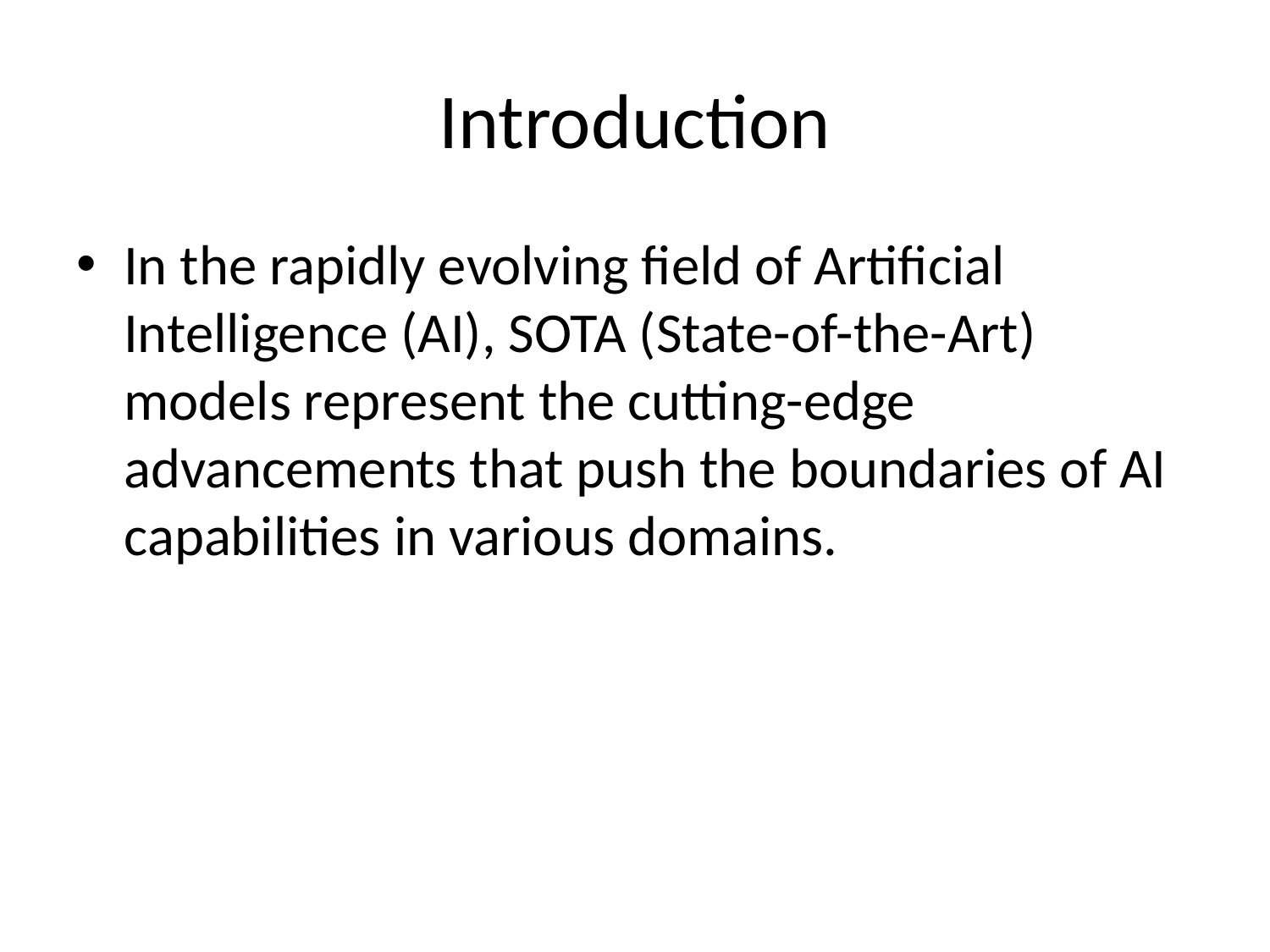

# Introduction
In the rapidly evolving field of Artificial Intelligence (AI), SOTA (State-of-the-Art) models represent the cutting-edge advancements that push the boundaries of AI capabilities in various domains.